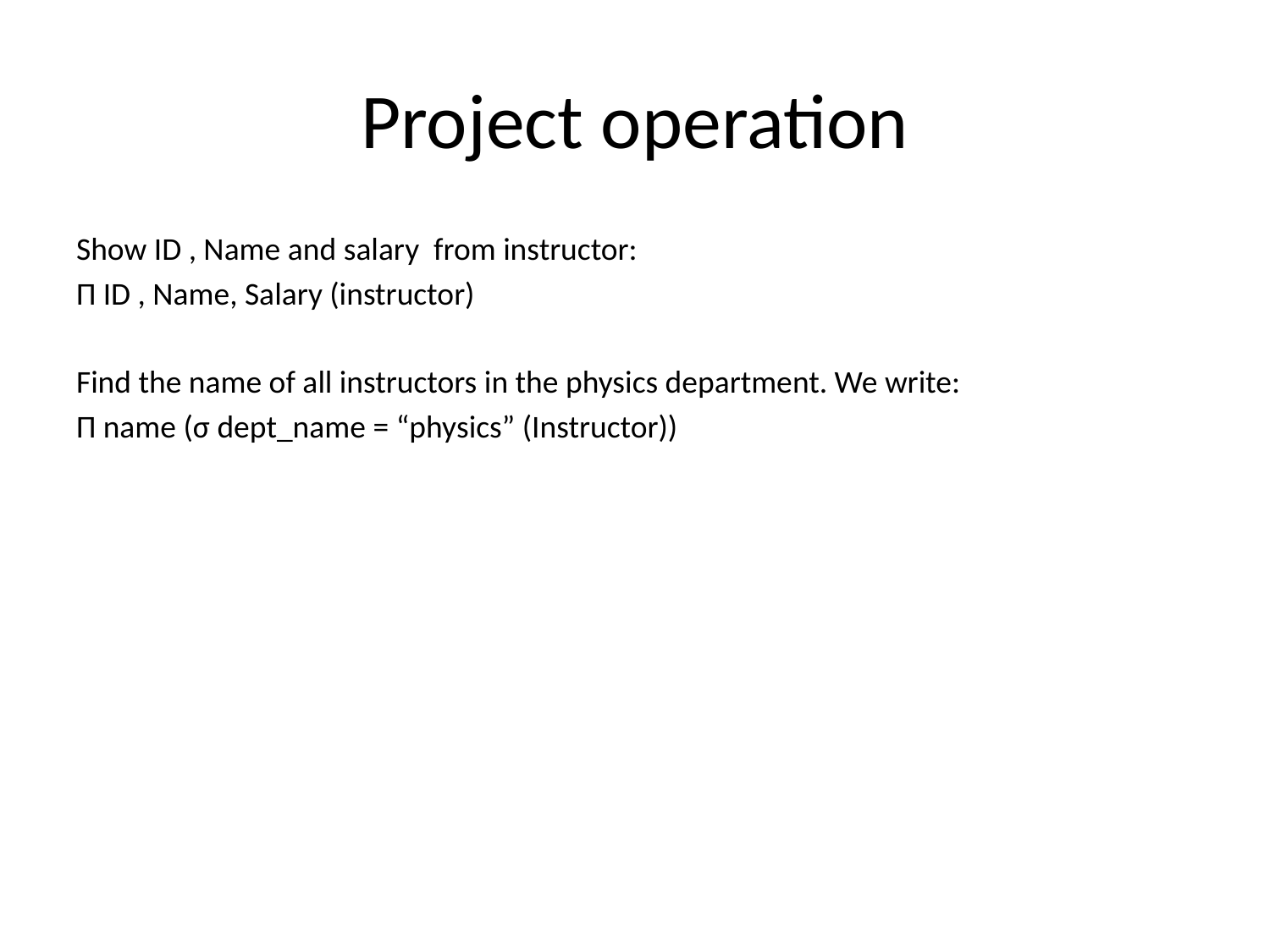

# Project operation
Show ID , Name and salary  from instructor:
Π ID , Name, Salary (instructor)

Find the name of all instructors in the physics department. We write:
Π name (σ dept_name = “physics” (Instructor))